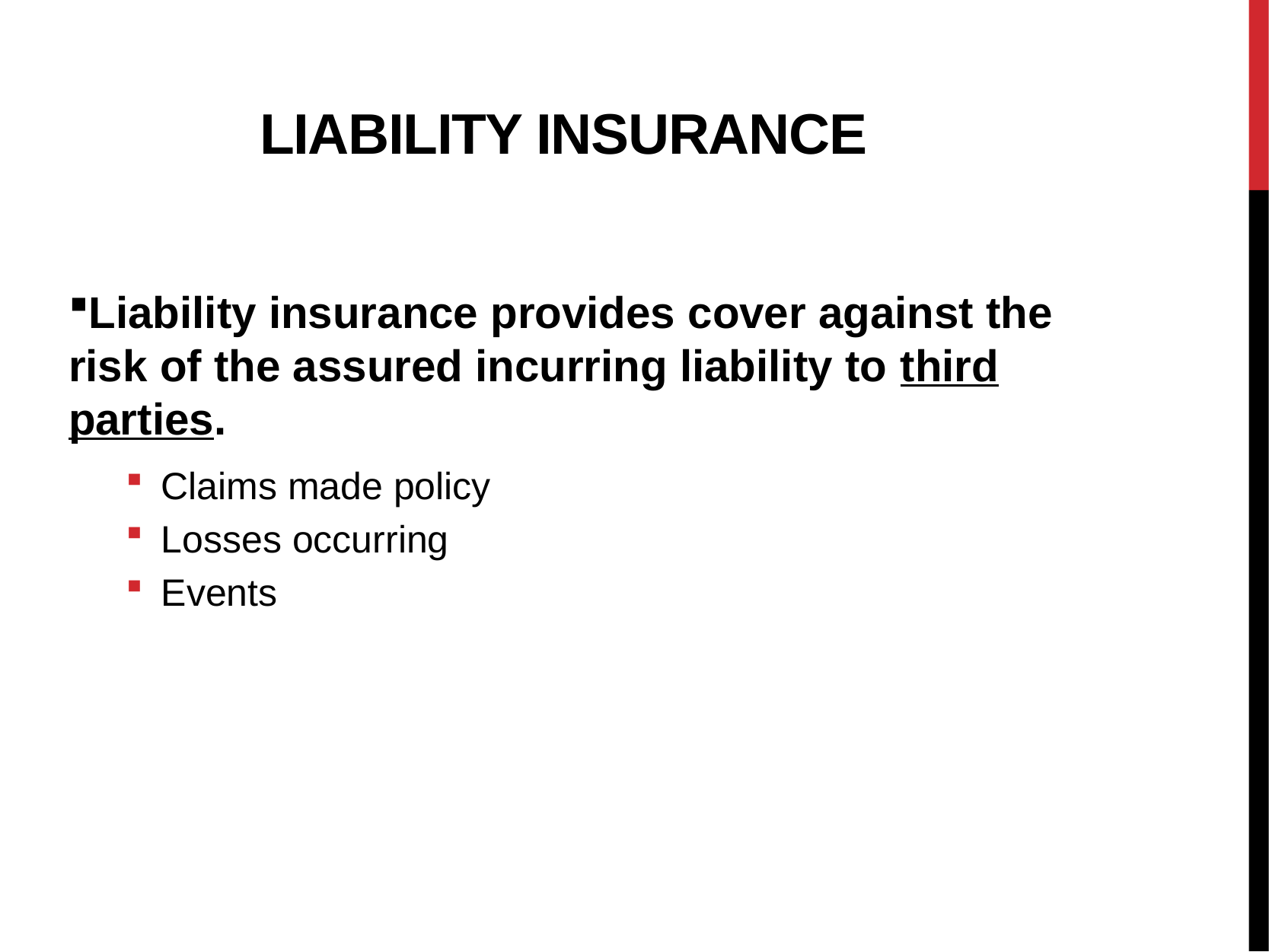

# LIABILITY INSURANCE

Liability insurance provides cover against the risk of the assured incurring liability to third parties.
Claims made policy
Losses occurring
Events